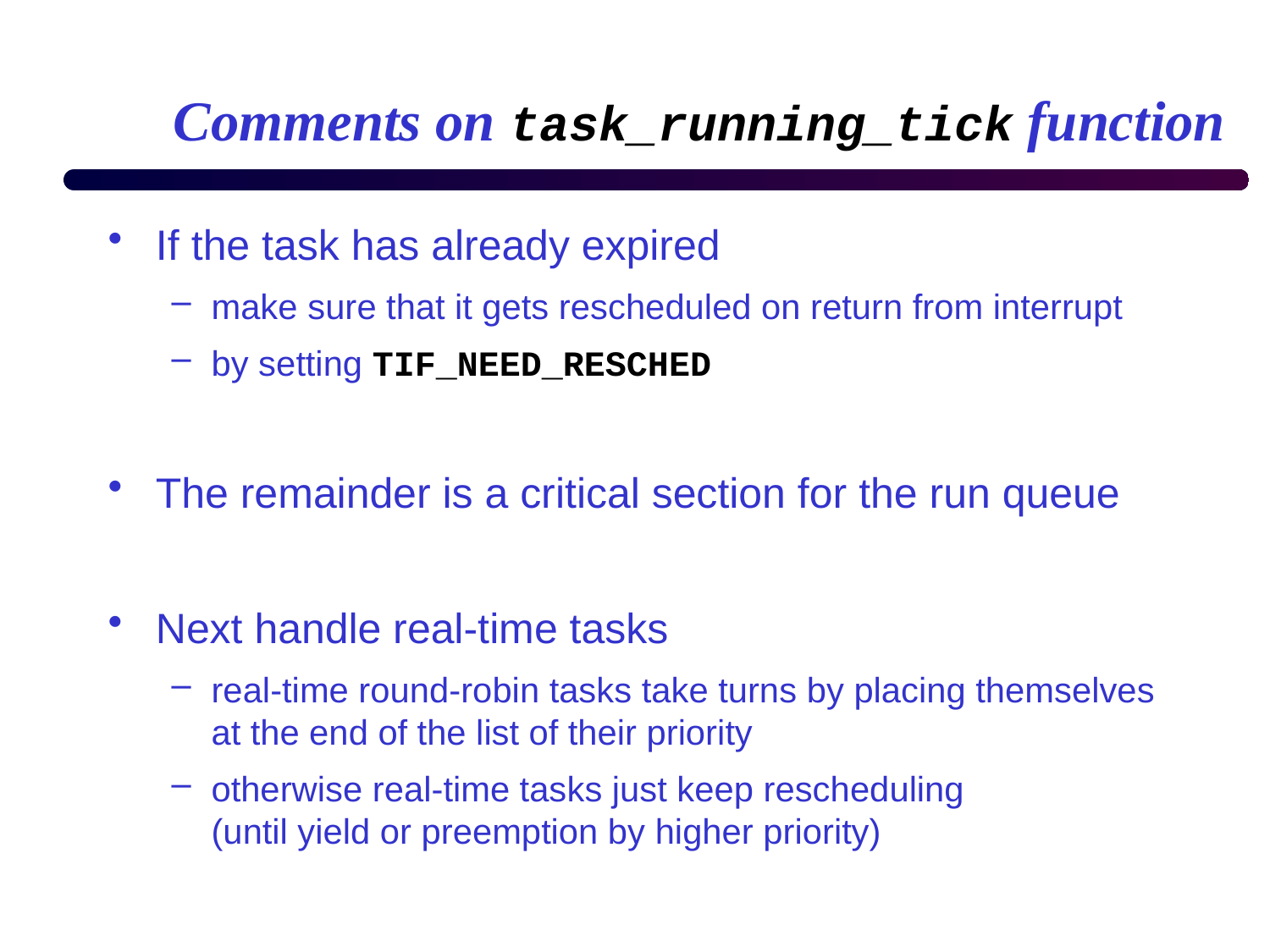

# Comments on task_running_tick function
If the task has already expired
make sure that it gets rescheduled on return from interrupt
by setting TIF_NEED_RESCHED

The remainder is a critical section for the run queue

Next handle real-time tasks
real-time round-robin tasks take turns by placing themselves at the end of the list of their priority
otherwise real-time tasks just keep rescheduling
(until yield or preemption by higher priority)